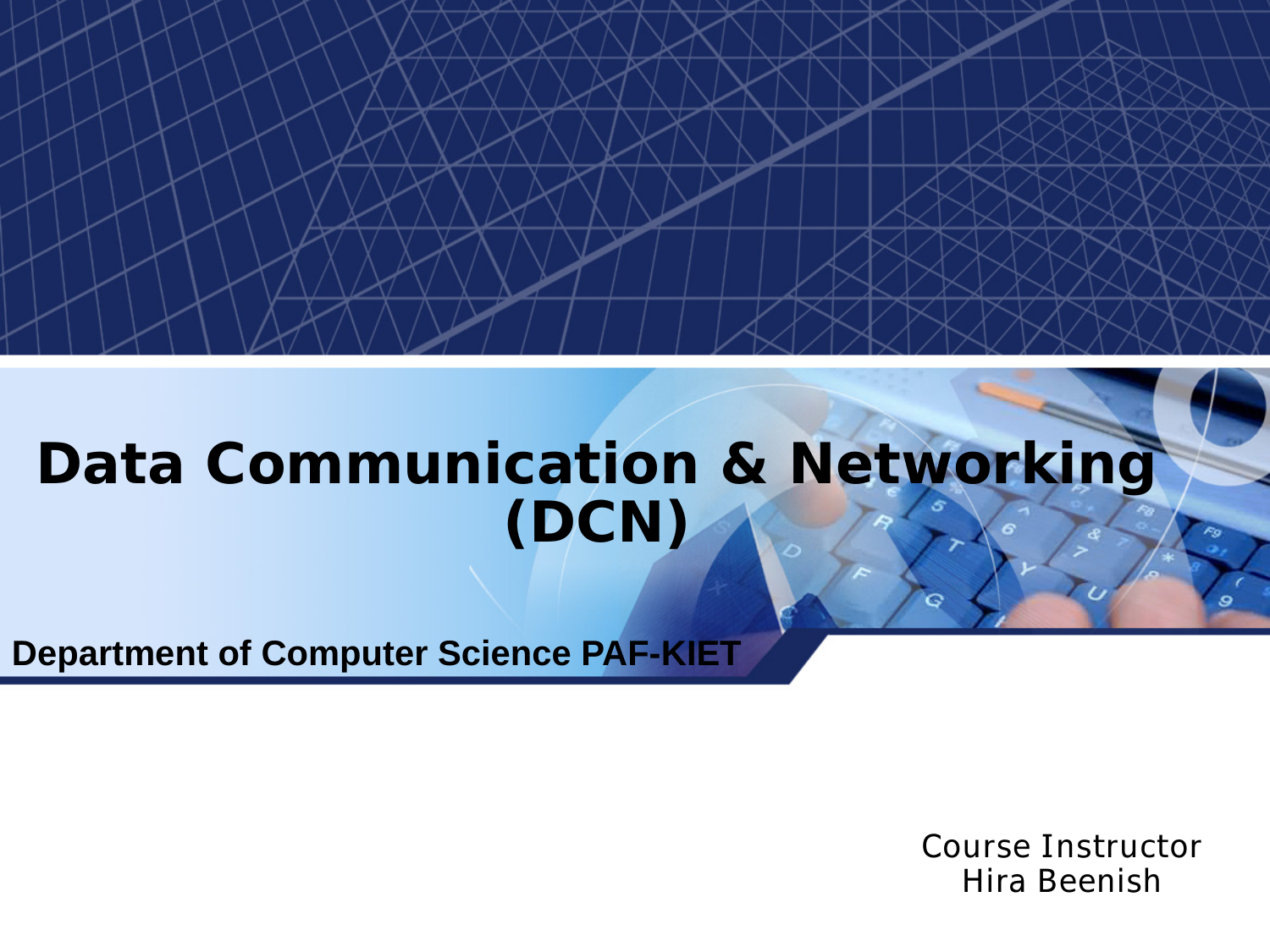

Data Communication & Networking
(DCN)

Department of Computer Science PAF-KIET
Course Instructor
Hira Beenish